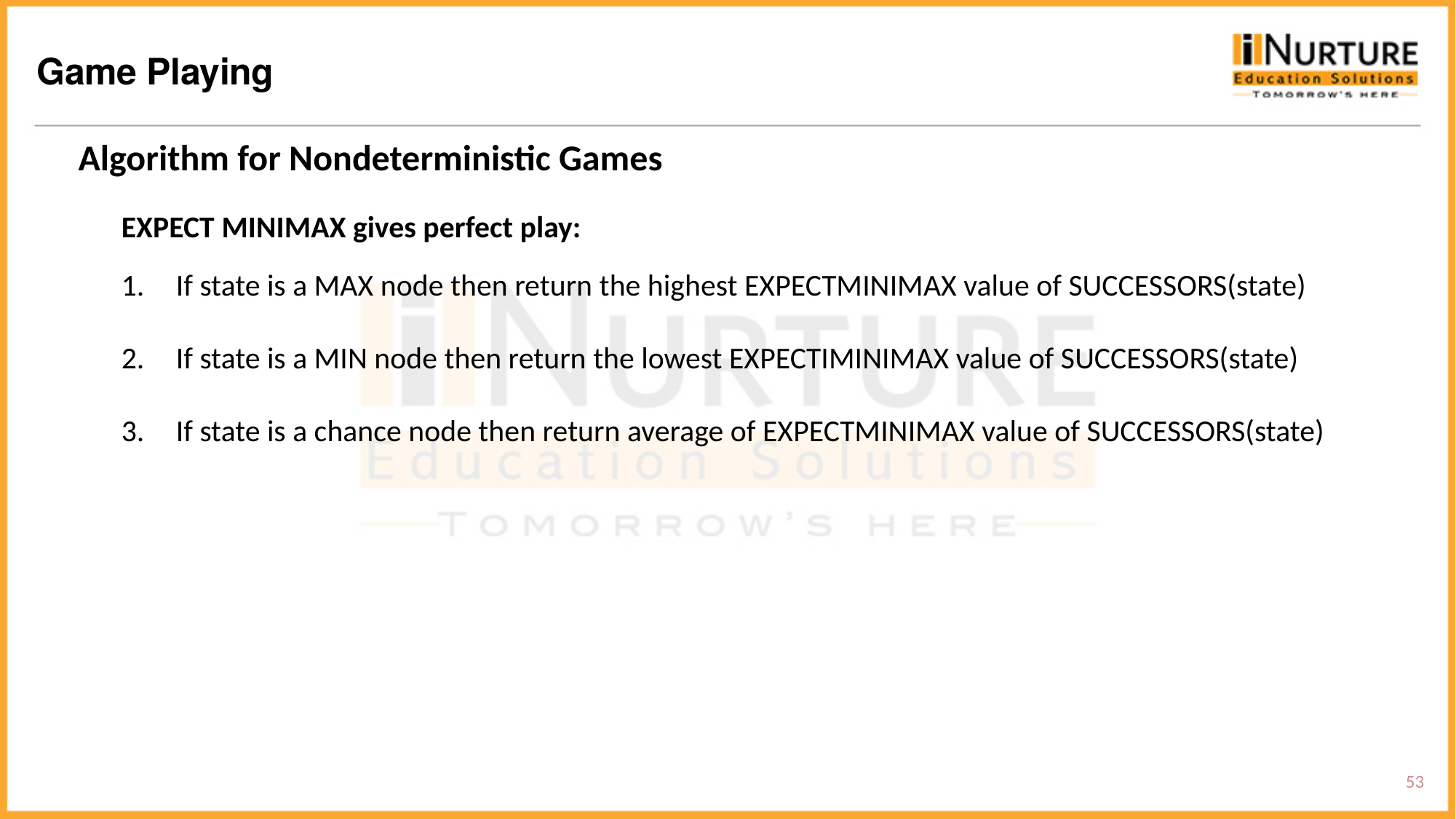

Game Playing
Algorithm for Nondeterministic Games

EXPECT MINIMAX gives perfect play:

If state is a MAX node then return the highest EXPECTMINIMAX value of SUCCESSORS(state)

If state is a MIN node then return the lowest EXPECTIMINIMAX value of SUCCESSORS(state)

If state is a chance node then return average of EXPECTMINIMAX value of SUCCESSORS(state)
53